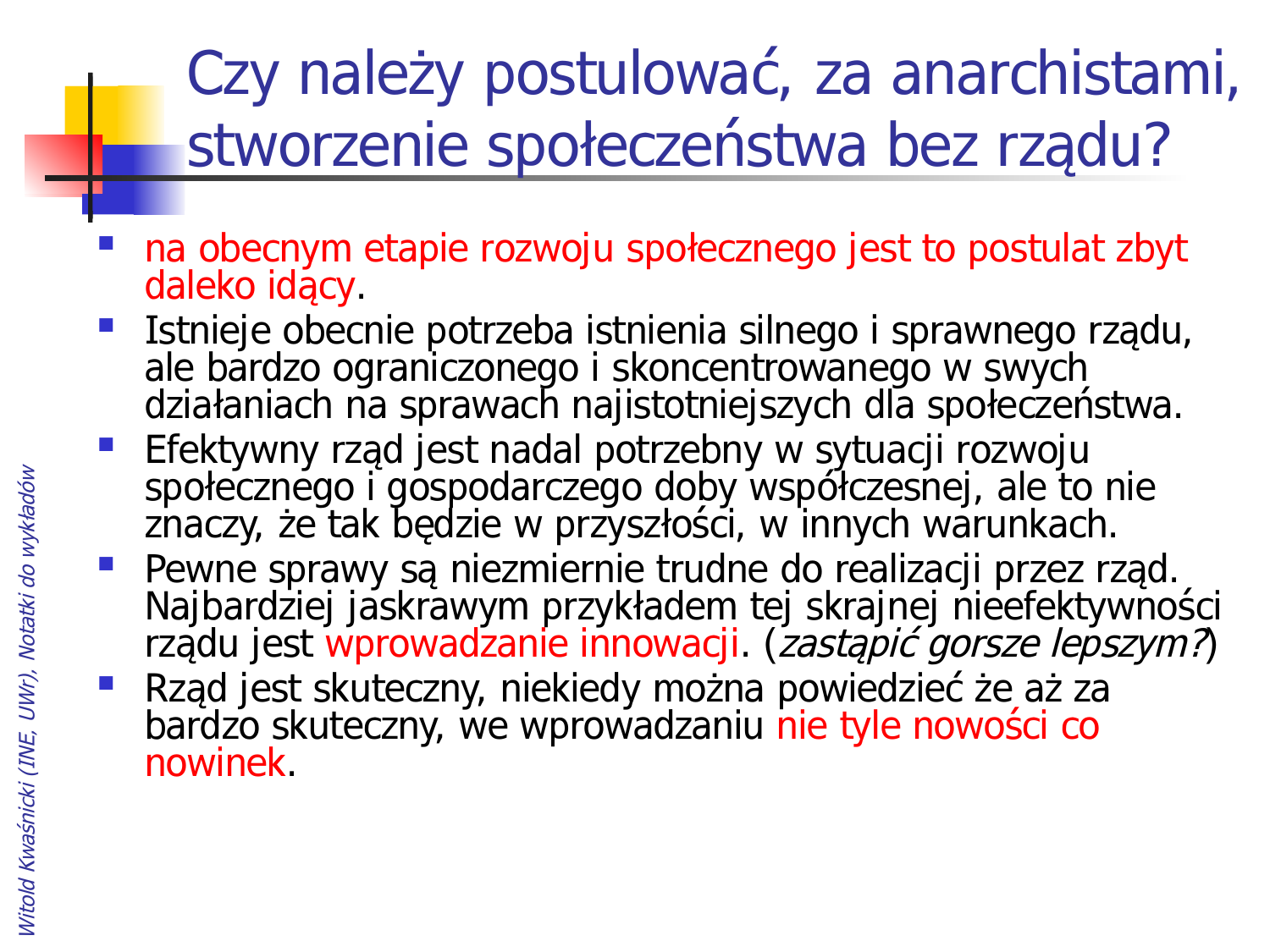

# Czy należy postulować, za anarchistami, stworzenie społeczeństwa bez rządu?
na obecnym etapie rozwoju społecznego jest to postulat zbyt daleko idący.
Istnieje obecnie potrzeba istnienia silnego i sprawnego rządu, ale bardzo ograniczonego i skoncentrowanego w swych działaniach na sprawach najistotniejszych dla społeczeństwa.
Efektywny rząd jest nadal potrzebny w sytuacji rozwoju społecznego i gospodarczego doby współczesnej, ale to nie znaczy, że tak będzie w przyszłości, w innych warunkach.
Pewne sprawy są niezmiernie trudne do realizacji przez rząd. Najbardziej jaskrawym przykładem tej skrajnej nieefektywności rządu jest wprowadzanie innowacji. (zastąpić gorsze lepszym?)
Rząd jest skuteczny, niekiedy można powiedzieć że aż za bardzo skuteczny, we wprowadzaniu nie tyle nowości co nowinek.
Witold Kwaśnicki (INE, UWr), Notatki do wykładów